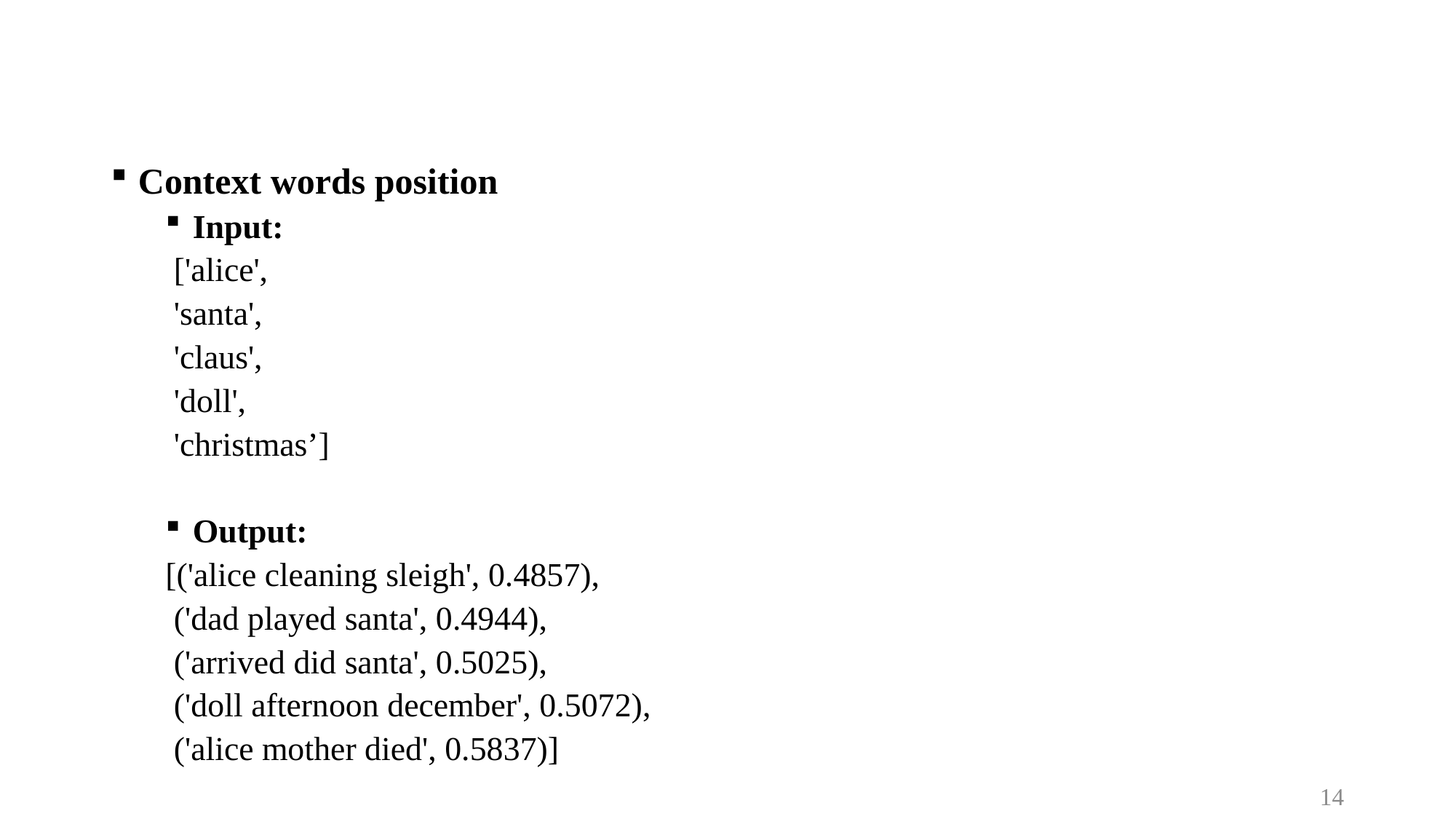

Context words position
Input:
 ['alice',
 'santa',
 'claus',
 'doll',
 'christmas’]

Output:
[('alice cleaning sleigh', 0.4857),
 ('dad played santa', 0.4944),
 ('arrived did santa', 0.5025),
 ('doll afternoon december', 0.5072),
 ('alice mother died', 0.5837)]
14